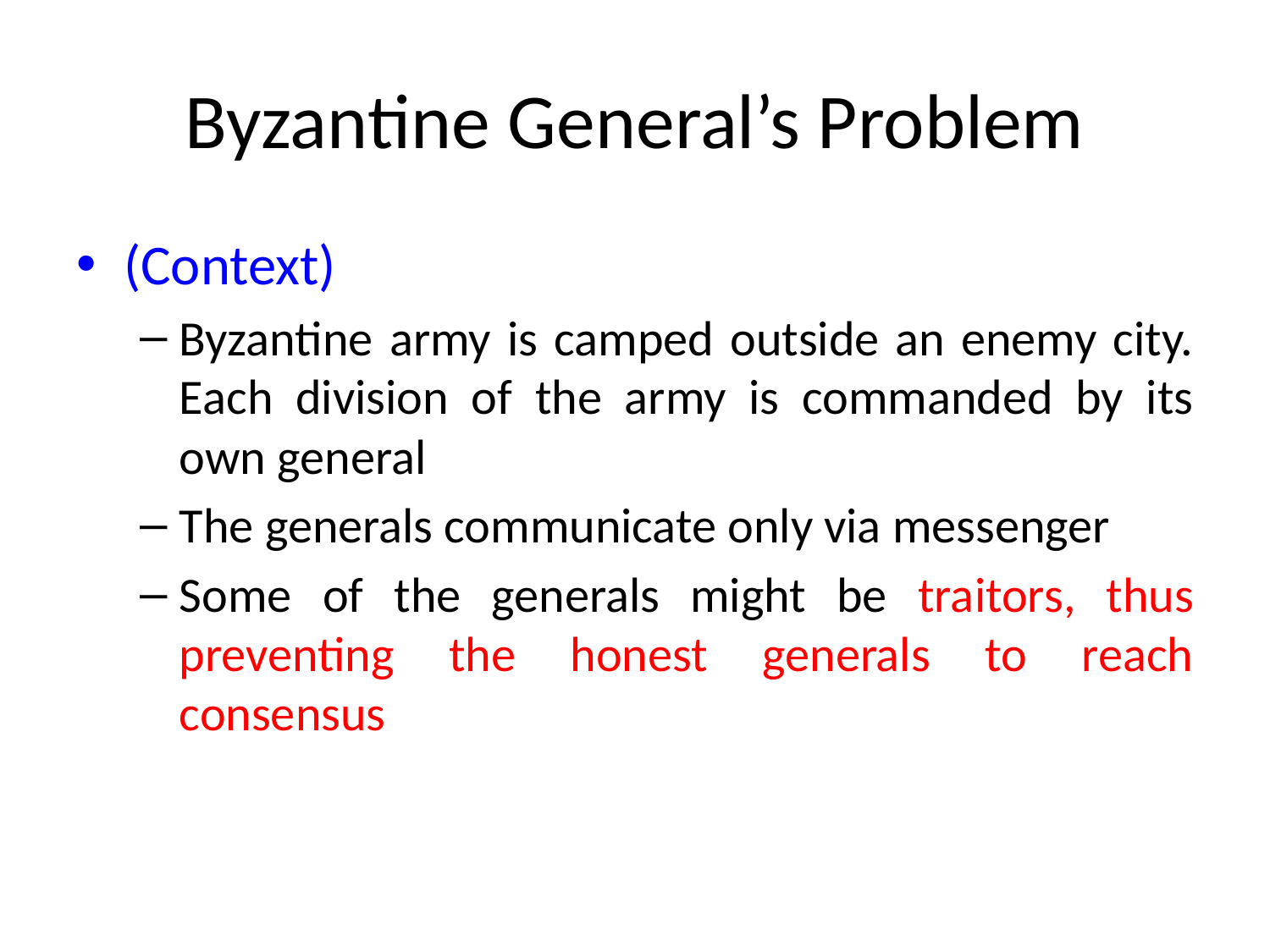

# Byzantine General’s Problem
(Context)
Byzantine army is camped outside an enemy city. Each division of the army is commanded by its own general
The generals communicate only via messenger
Some of the generals might be traitors, thus preventing the honest generals to reach consensus